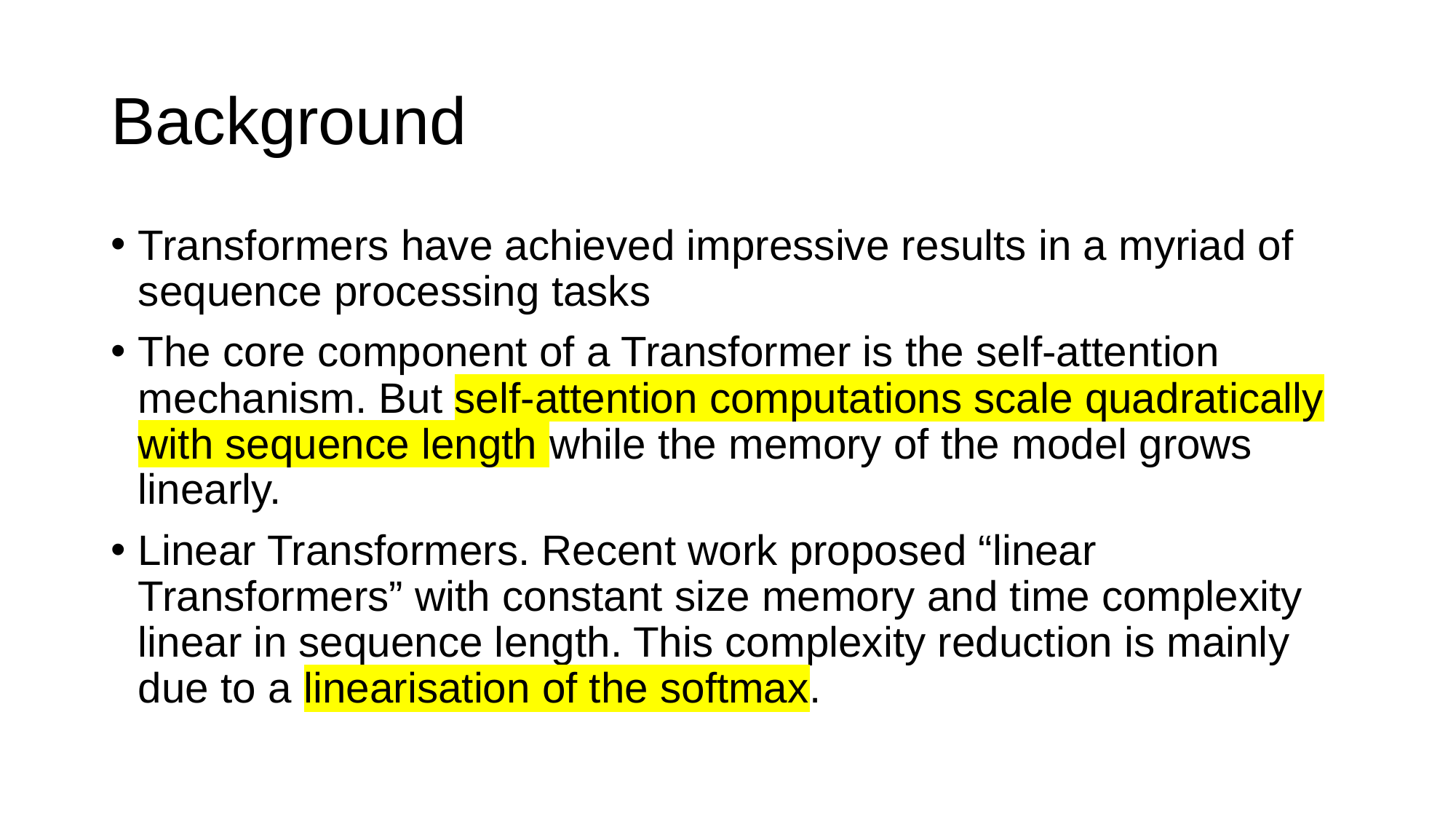

# Background
Transformers have achieved impressive results in a myriad of sequence processing tasks
The core component of a Transformer is the self-attention mechanism. But self-attention computations scale quadratically with sequence length while the memory of the model grows linearly.
Linear Transformers. Recent work proposed “linear Transformers” with constant size memory and time complexity linear in sequence length. This complexity reduction is mainly due to a linearisation of the softmax.